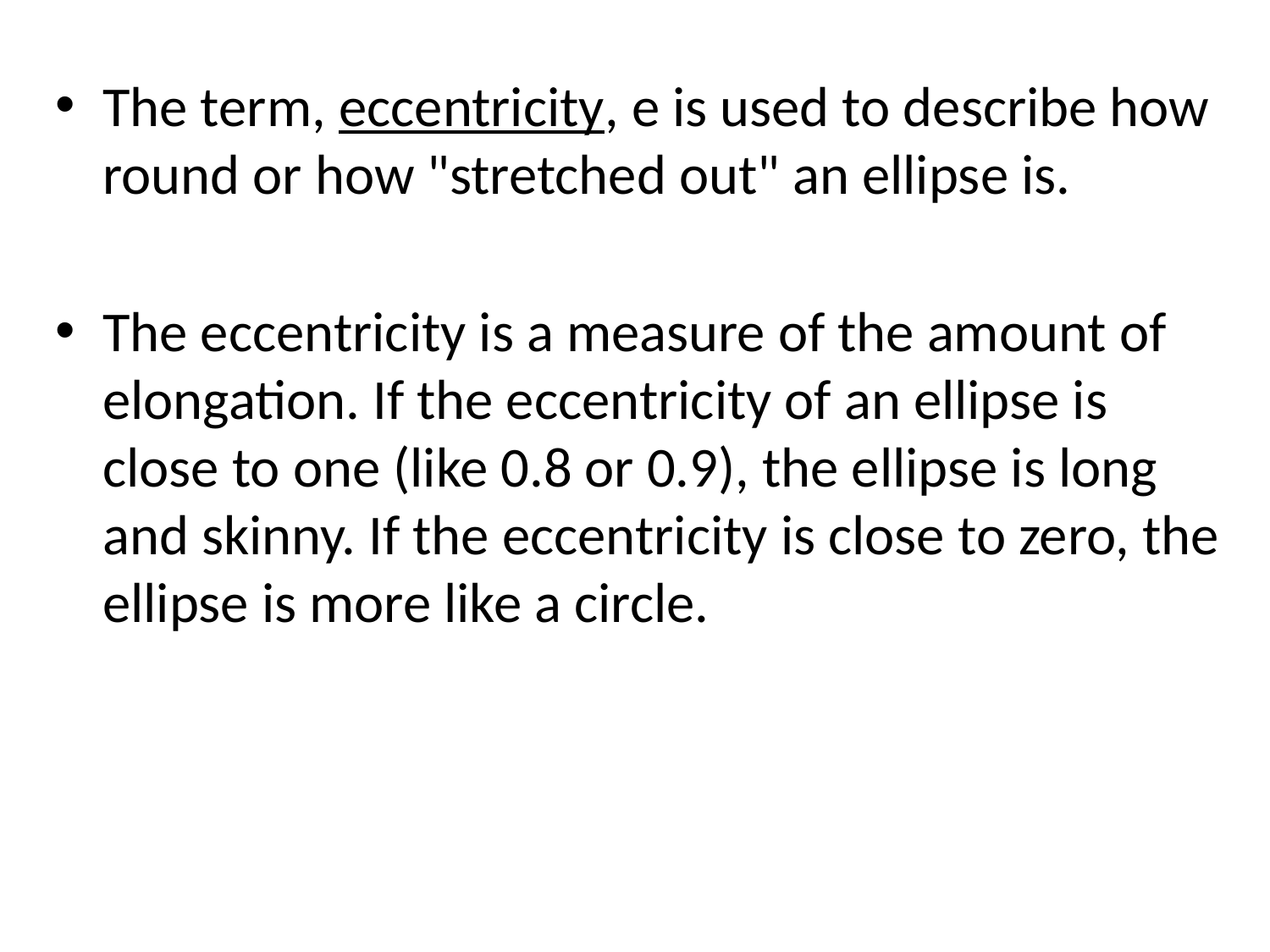

The term, eccentricity, e is used to describe how round or how "stretched out" an ellipse is.

The eccentricity is a measure of the amount of elongation. If the eccentricity of an ellipse is close to one (like 0.8 or 0.9), the ellipse is long and skinny. If the eccentricity is close to zero, the ellipse is more like a circle.